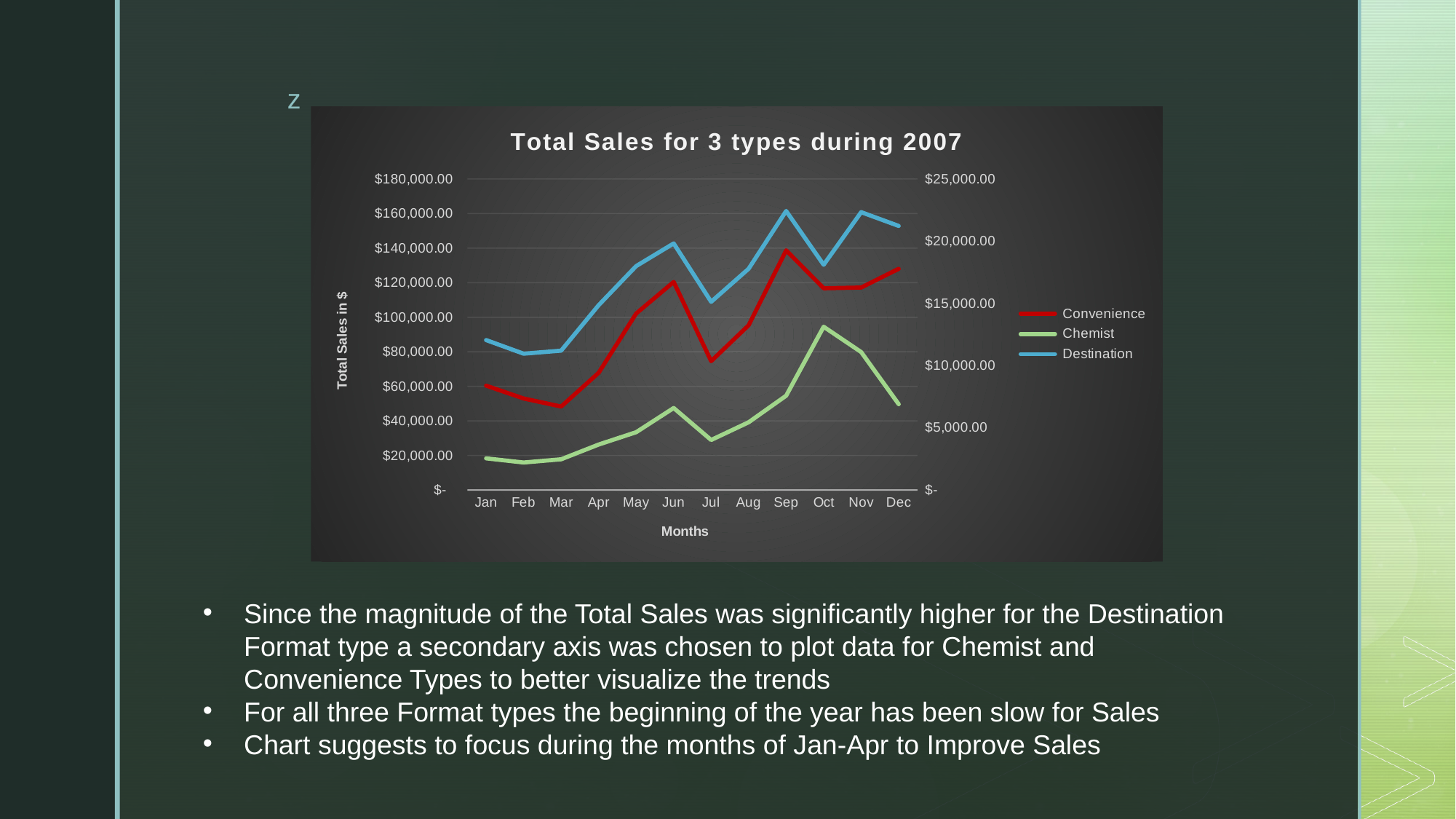

### Chart: Total Sales for 3 types during 2007

| Category |  Destination  |  Chemist  |  Convenience  |
|---|---|---|---|
| Jan | 86801.97000000002 | 2548.35 | 5842.330000000001 |
| Feb | 78903.33999999998 | 2214.63 | 5142.789999999999 |
| Mar | 80680.20000000004 | 2470.73 | 4242.860000000001 |
| Apr | 107007.95999999999 | 3657.86 | 5765.359999999999 |
| May | 129629.85999999996 | 4648.9400000000005 | 9542.51 |
| Jun | 142732.49999999997 | 6595.04 | 10134.5 |
| Jul | 108949.80999999998 | 4024.9900000000002 | 6335.079999999999 |
| Aug | 128091.98999999999 | 5449.03 | 7795.849999999999 |
| Sep | 161519.46999999994 | 7581.86 | 11688.59 |
| Oct | 130376.29999999999 | 13127.48 | 3092.67 |
| Nov | 160837.37 | 11091.64 | 5187.97 |
| Dec | 152861.7099999999 | 6902.799999999999 | 10880.29 |
Since the magnitude of the Total Sales was significantly higher for the Destination Format type a secondary axis was chosen to plot data for Chemist and Convenience Types to better visualize the trends
For all three Format types the beginning of the year has been slow for Sales
Chart suggests to focus during the months of Jan-Apr to Improve Sales